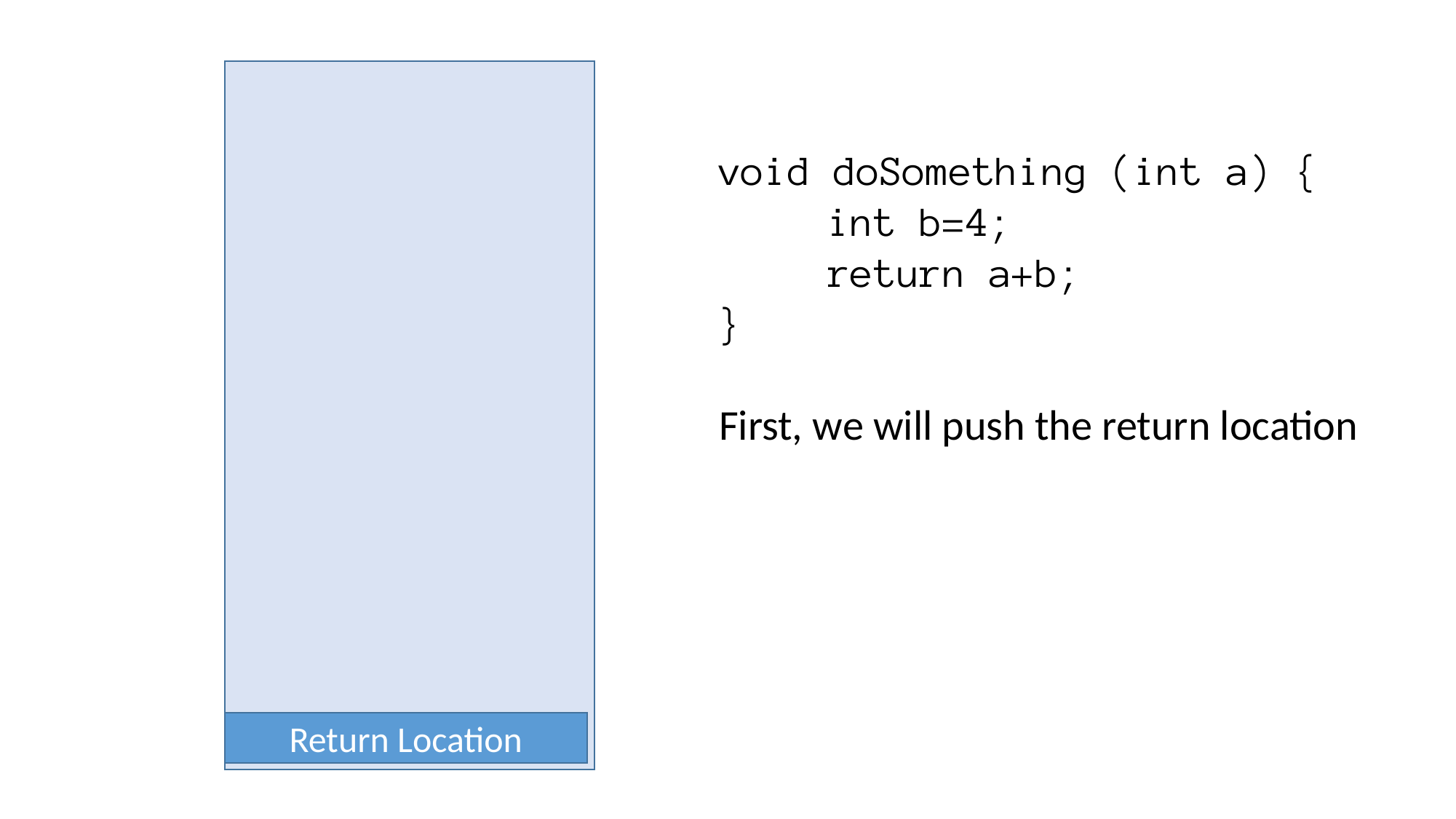

void doSomething (int a) {
	int b=4;
	return a+b;
}

First, we will push the return location
Return Location